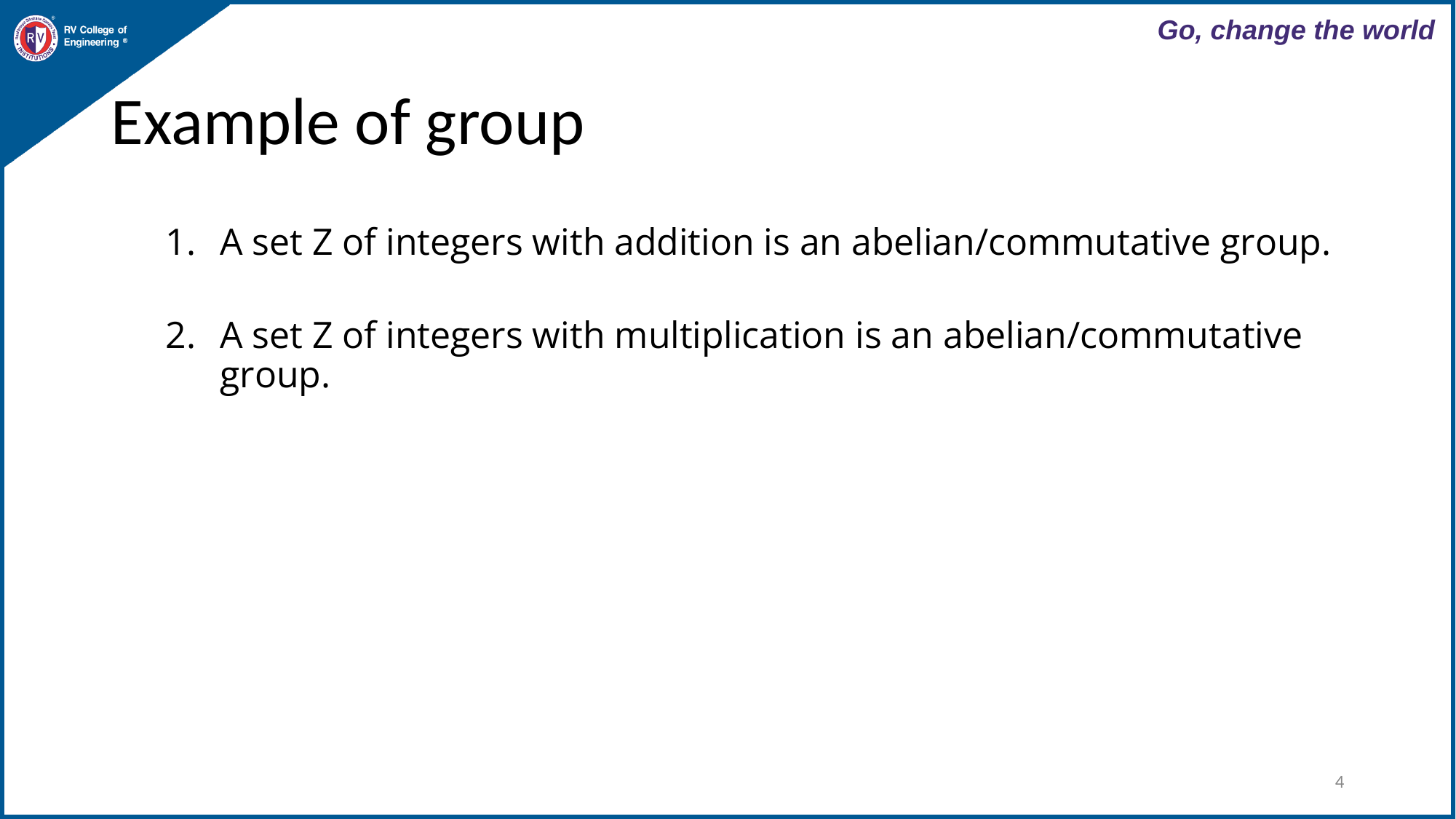

# Example of group
A set Z of integers with addition is an abelian/commutative group.

A set Z of integers with multiplication is an abelian/commutative group.

4